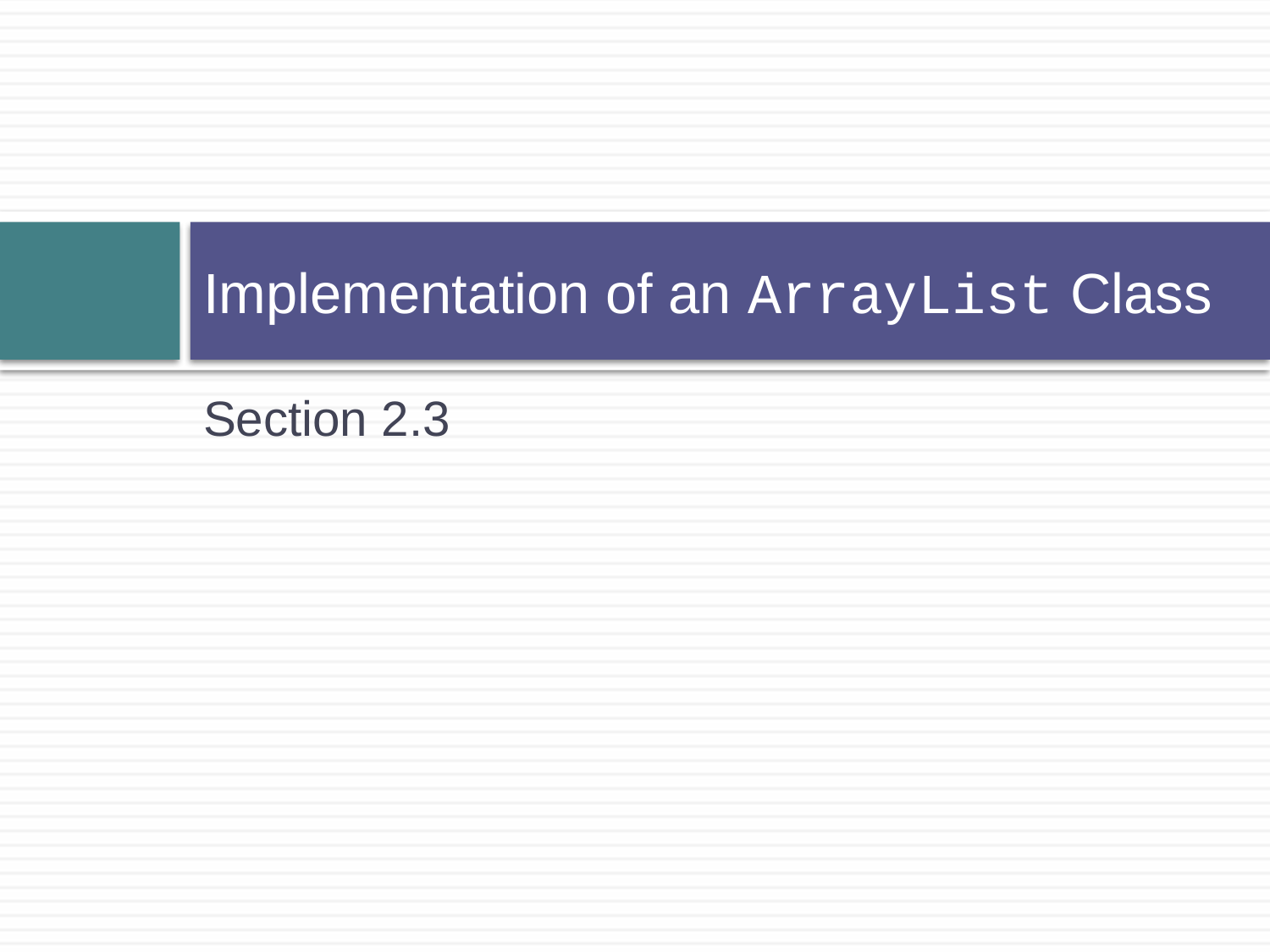

# Implementation of an ArrayList Class
Section 2.3